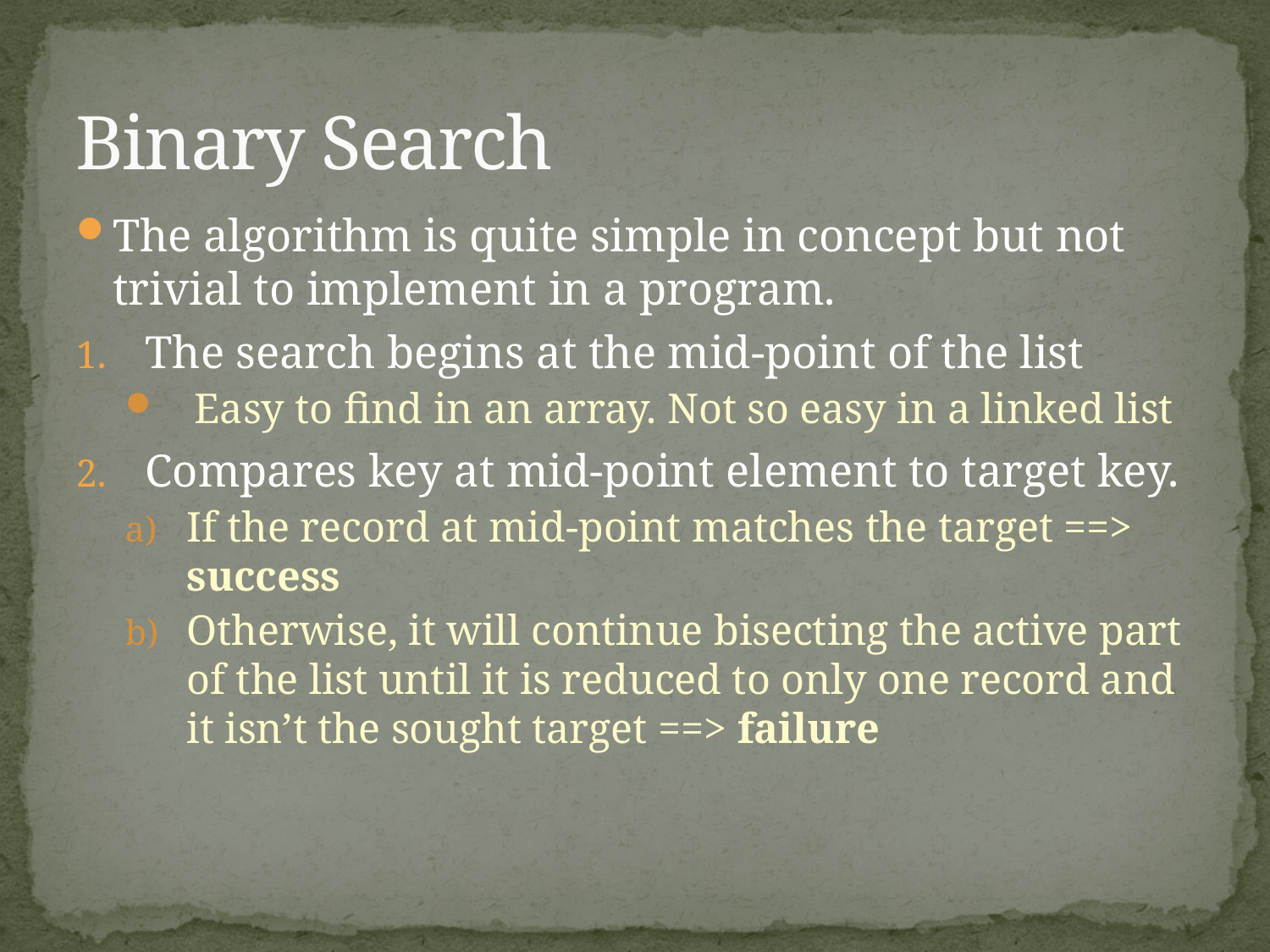

# Binary Search
The algorithm is quite simple in concept but not trivial to implement in a program.
The search begins at the mid-point of the list
Easy to find in an array. Not so easy in a linked list
Compares key at mid-point element to target key.
If the record at mid-point matches the target ==> success
Otherwise, it will continue bisecting the active part of the list until it is reduced to only one record and it isn’t the sought target ==> failure